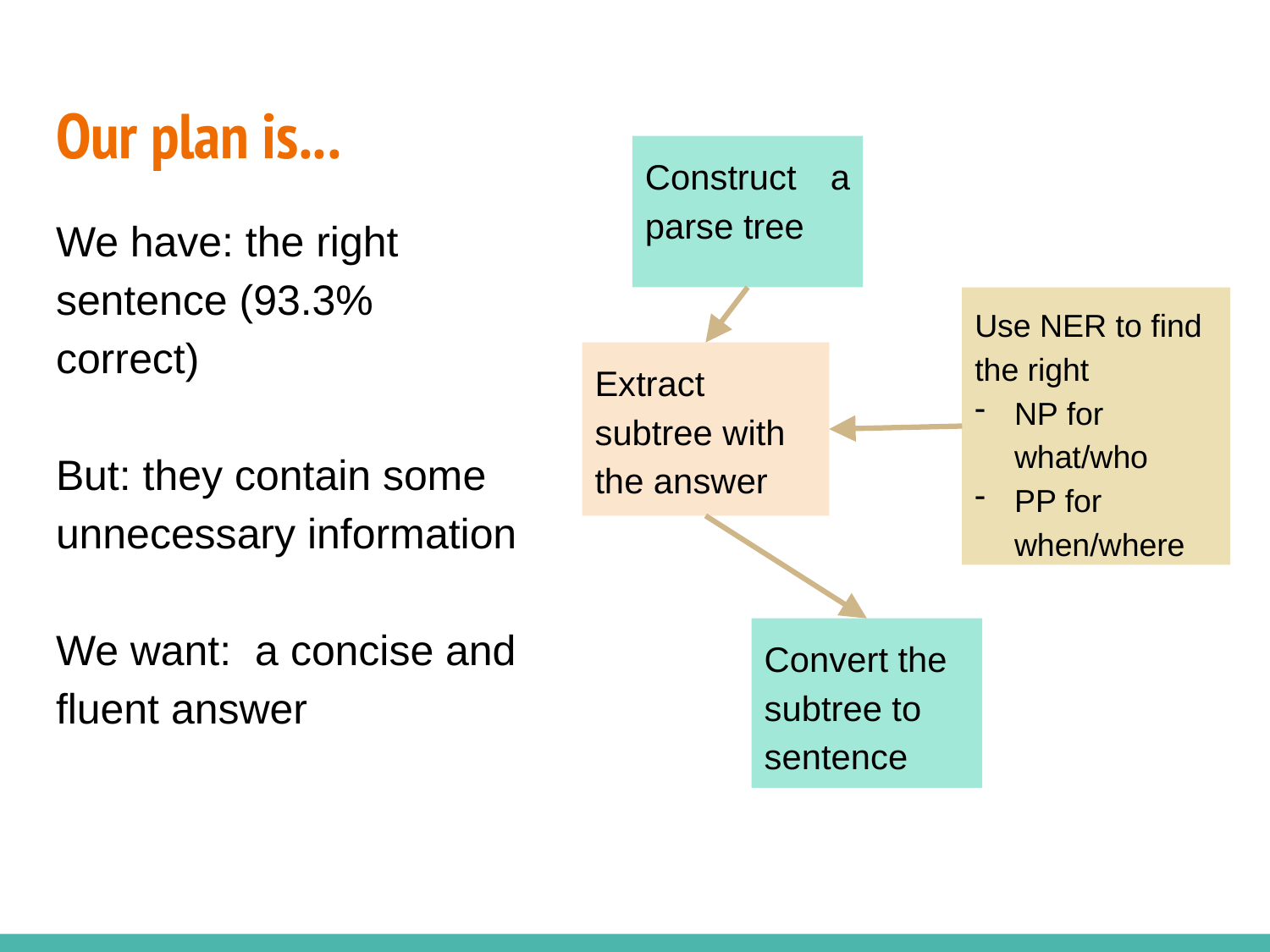

# Our plan is...
Construct a parse tree
Use NER to find the right
NP for what/who
PP for when/where
Extract subtree with the answer
Convert the subtree to sentence
We have: the right sentence (93.3% correct)

But: they contain some unnecessary information

We want:  a concise and fluent answer